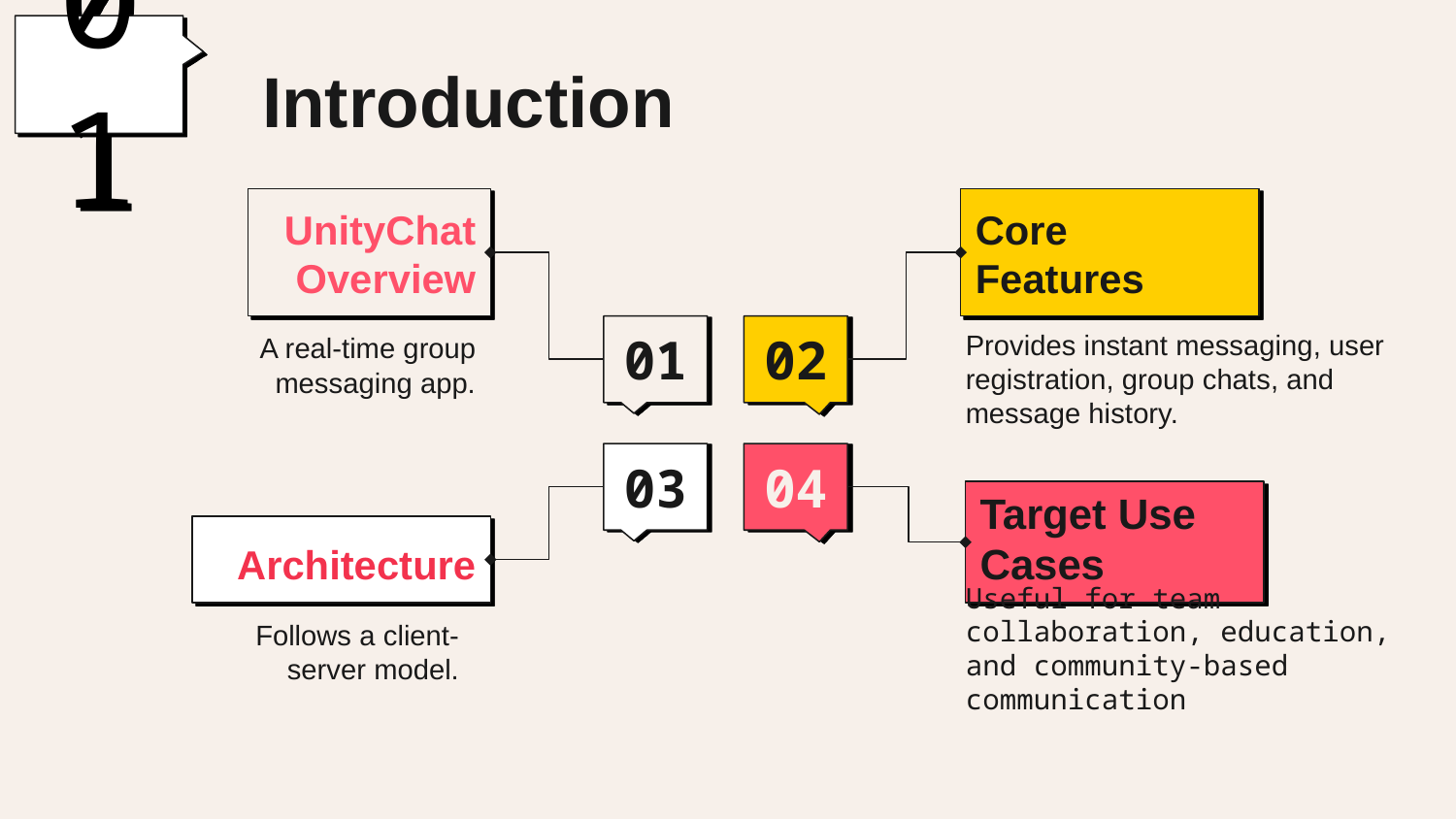

01
# Introduction
UnityChat Overview
Core Features
01
02
Provides instant messaging, user registration, group chats, and message history.
A real-time group messaging app.
03
04
Target Use Cases
Architecture
Useful for team collaboration, education, and community-based communication
Follows a client-server model.